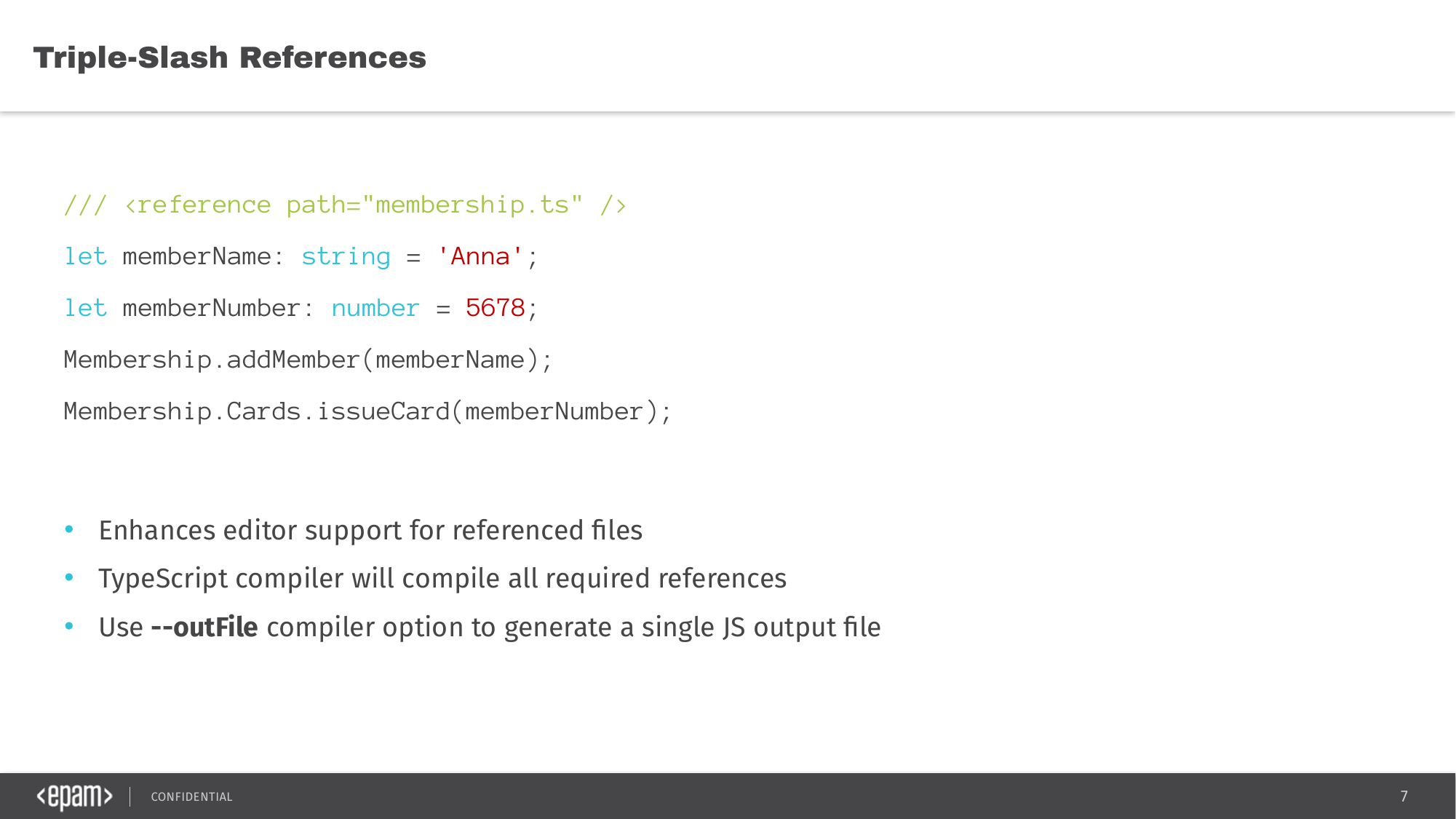

Triple-Slash References
/// <reference path="membership.ts" />
let memberName: string = 'Anna';
let memberNumber: number = 5678;
Membership.addMember(memberName);
Membership.Cards.issueCard(memberNumber);

Enhances editor support for referenced files
TypeScript compiler will compile all required references
Use --outFile compiler option to generate a single JS output file